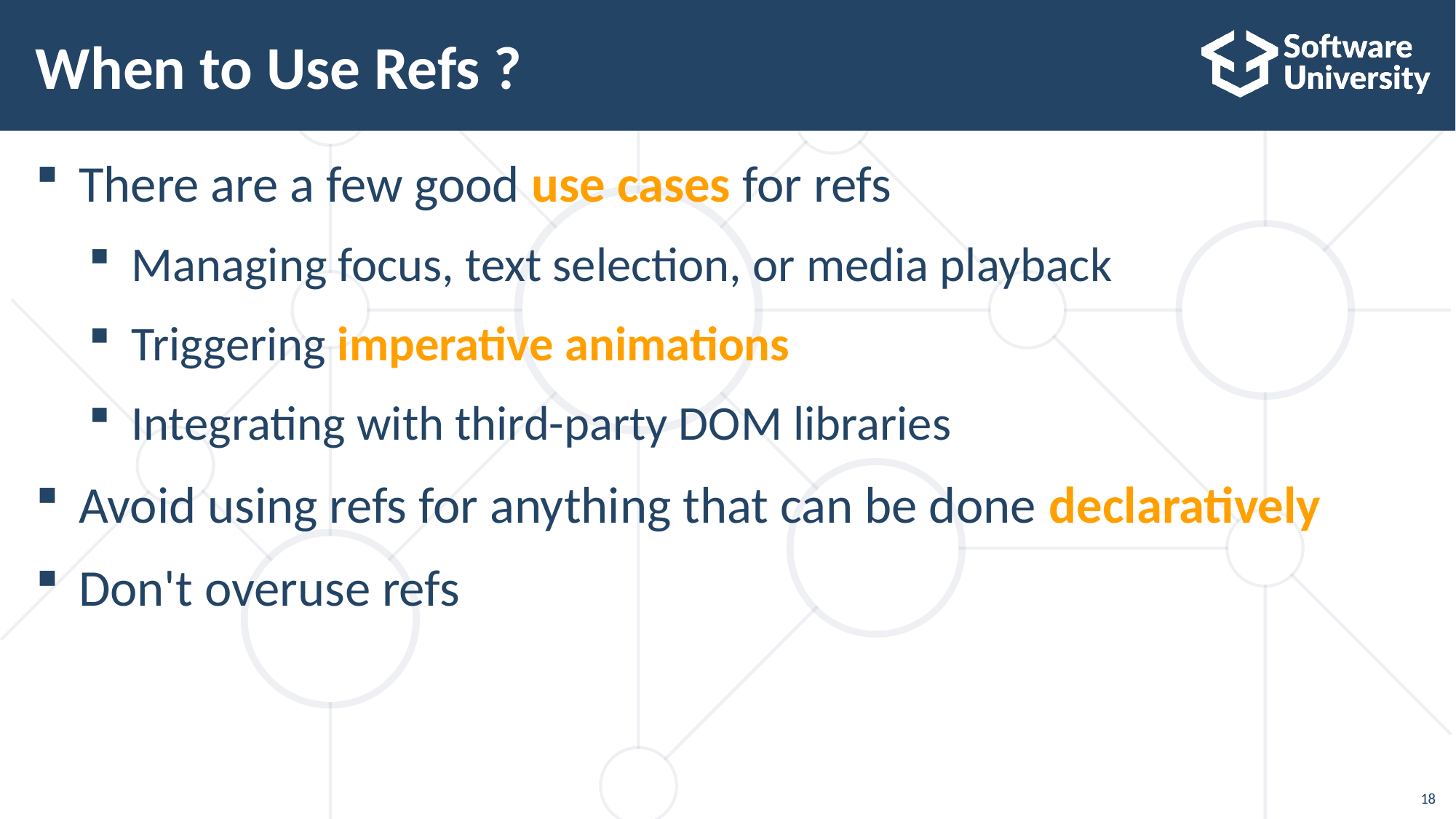

# When to Use Refs ?
There are a few good use cases for refs
Managing focus, text selection, or media playback
Triggering imperative animations
Integrating with third-party DOM libraries
Avoid using refs for anything that can be done declaratively
Don't overuse refs
18